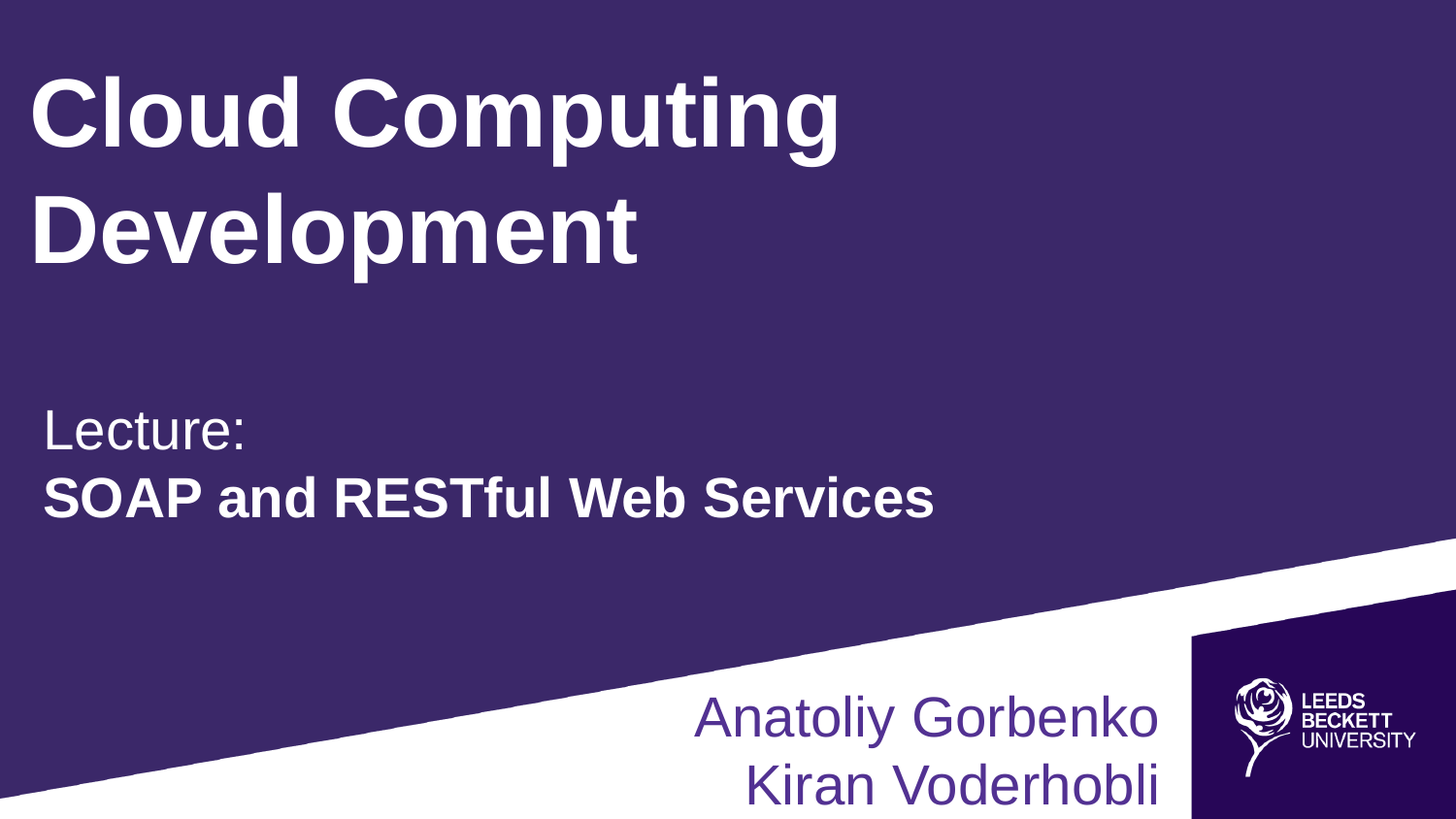

Cloud Computing Development
Lecture:
SOAP and RESTful Web Services
Anatoliy Gorbenko
Kiran Voderhobli